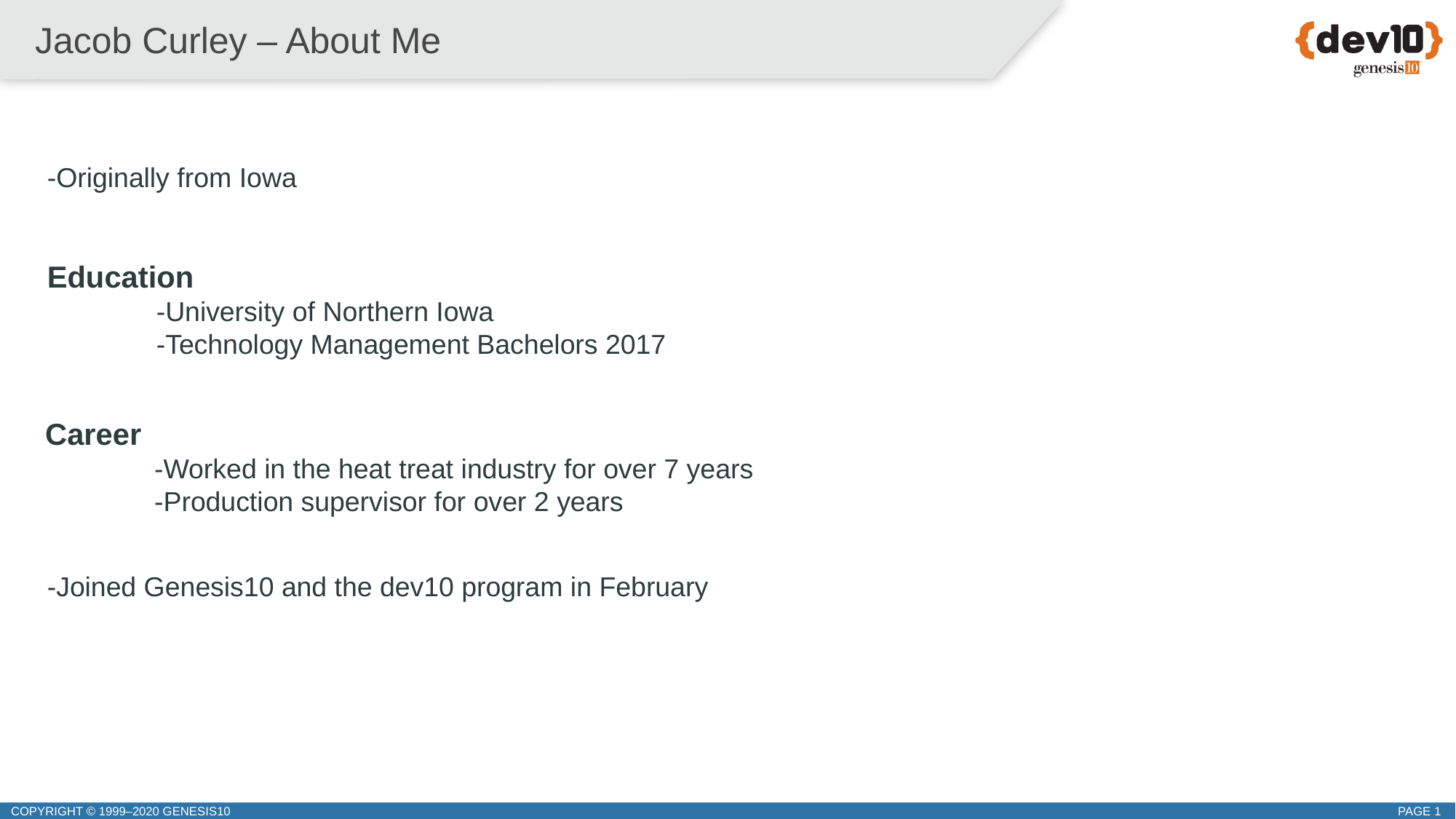

Jacob Curley – About Me

-Originally from Iowa
Education
	-University of Northern Iowa
	-Technology Management Bachelors 2017
Career
	-Worked in the heat treat industry for over 7 years
	-Production supervisor for over 2 years
-Joined Genesis10 and the dev10 program in February